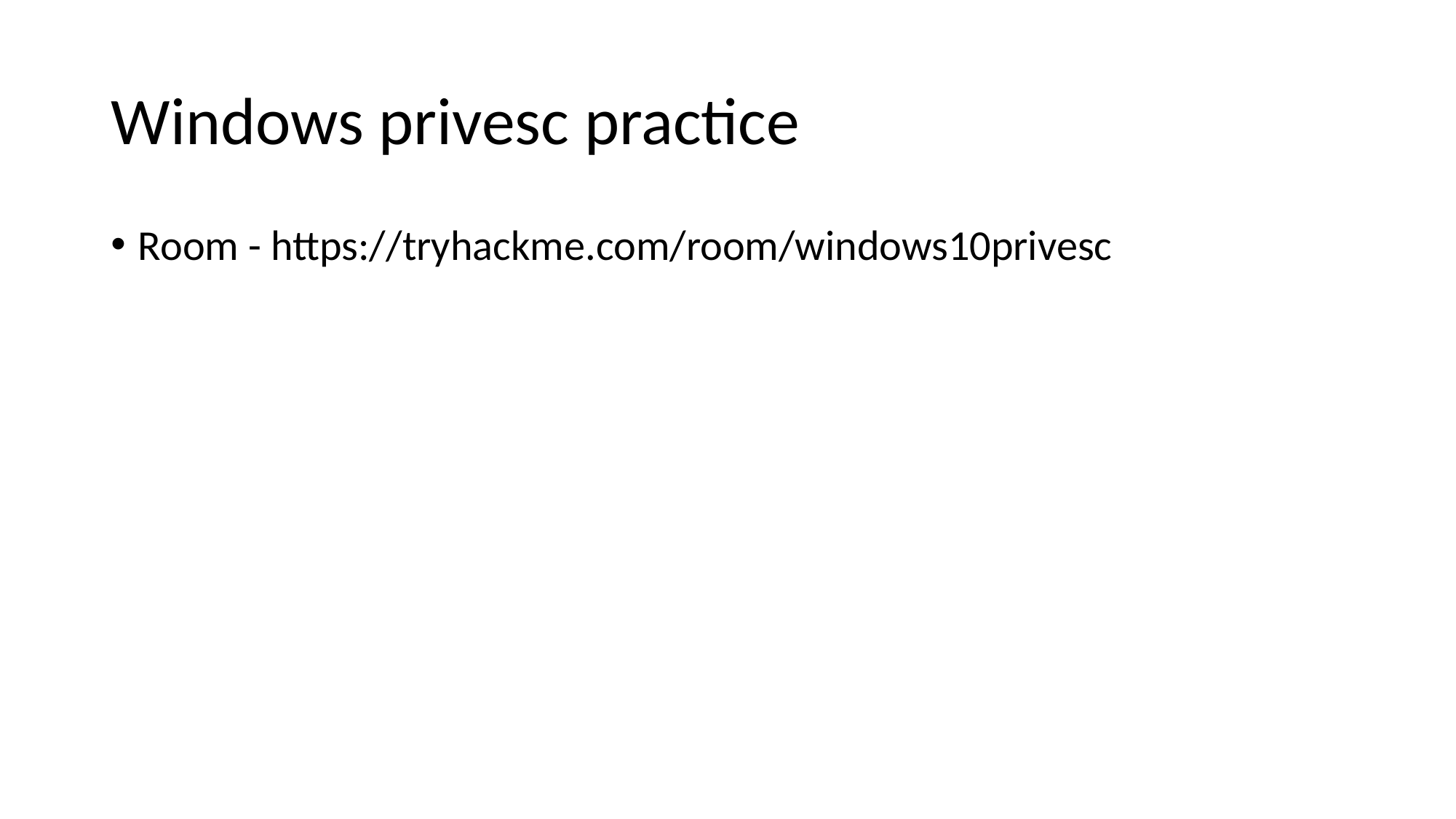

# Windows privesc practice
Room - https://tryhackme.com/room/windows10privesc